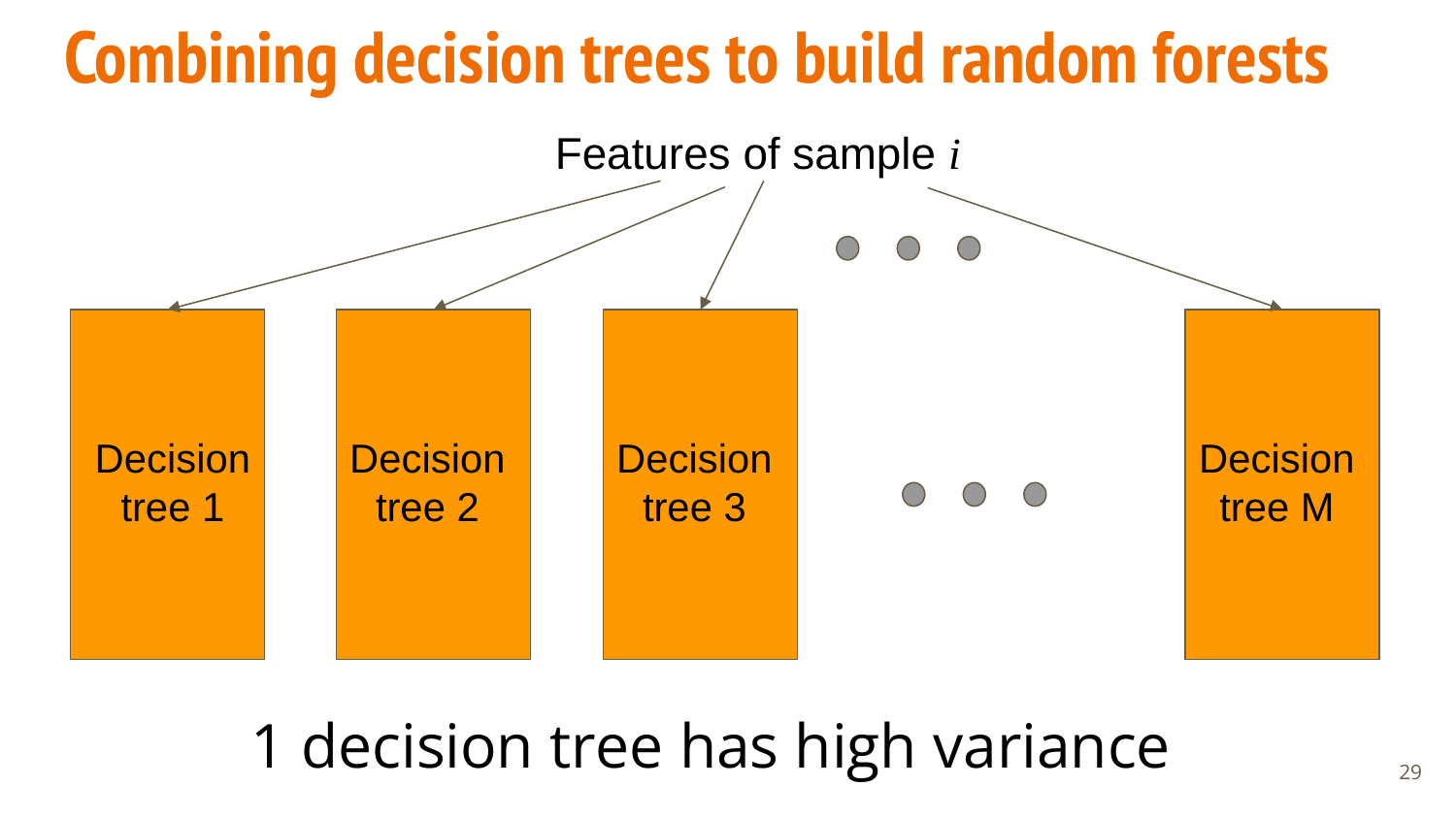

# Combining decision trees to build random forests
Features of sample i

Decision tree 1
Decision tree 2
Decision tree 3
Decision tree M

1 decision tree has high variance
29